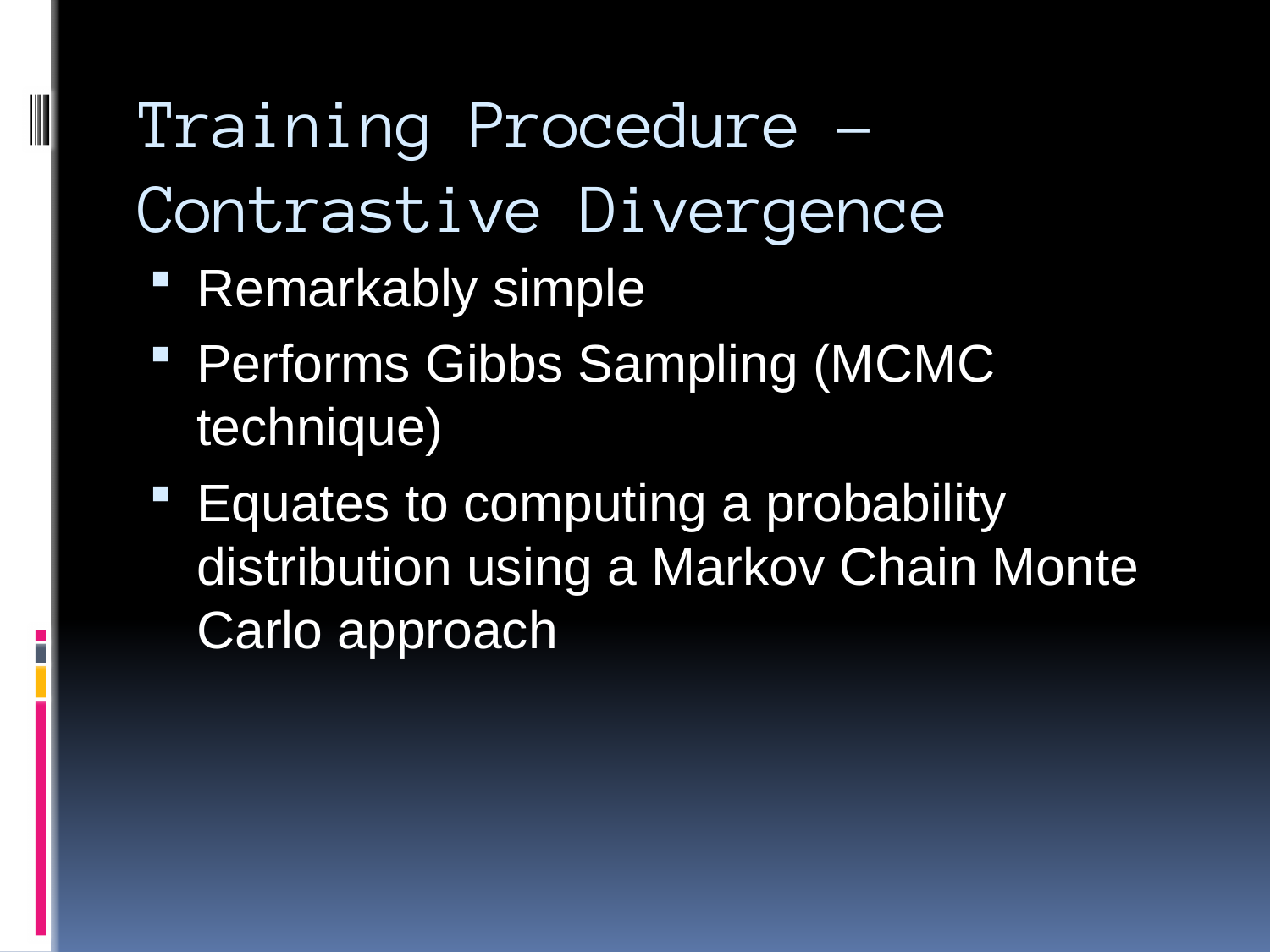

# Training Procedure – Contrastive Divergence
Remarkably simple
Performs Gibbs Sampling (MCMC technique)
Equates to computing a probability distribution using a Markov Chain Monte Carlo approach